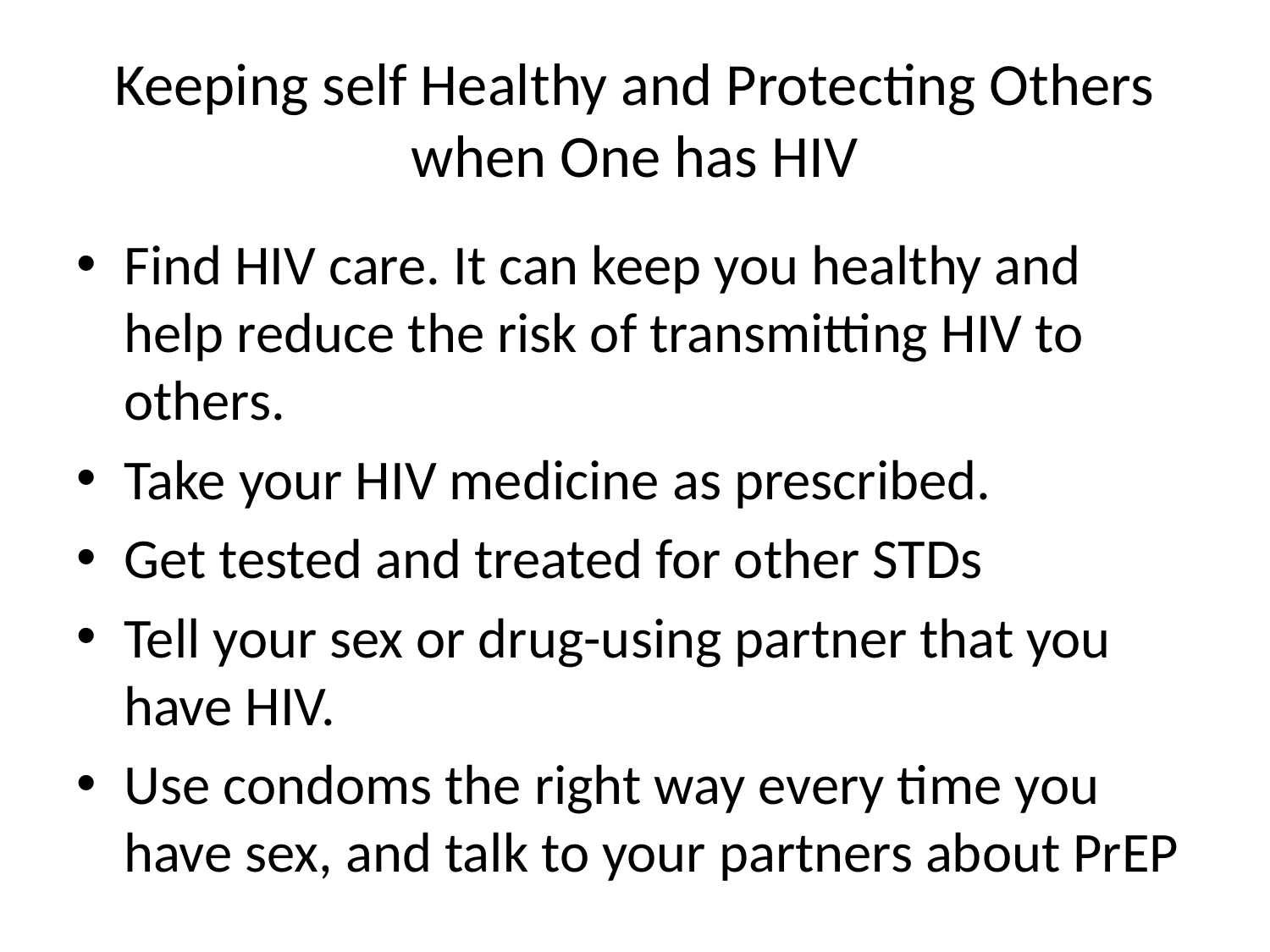

# Keeping self Healthy and Protecting Others when One has HIV
Find HIV care. It can keep you healthy and help reduce the risk of transmitting HIV to others.
Take your HIV medicine as prescribed.
Get tested and treated for other STDs
Tell your sex or drug-using partner that you have HIV.
Use condoms the right way every time you have sex, and talk to your partners about PrEP